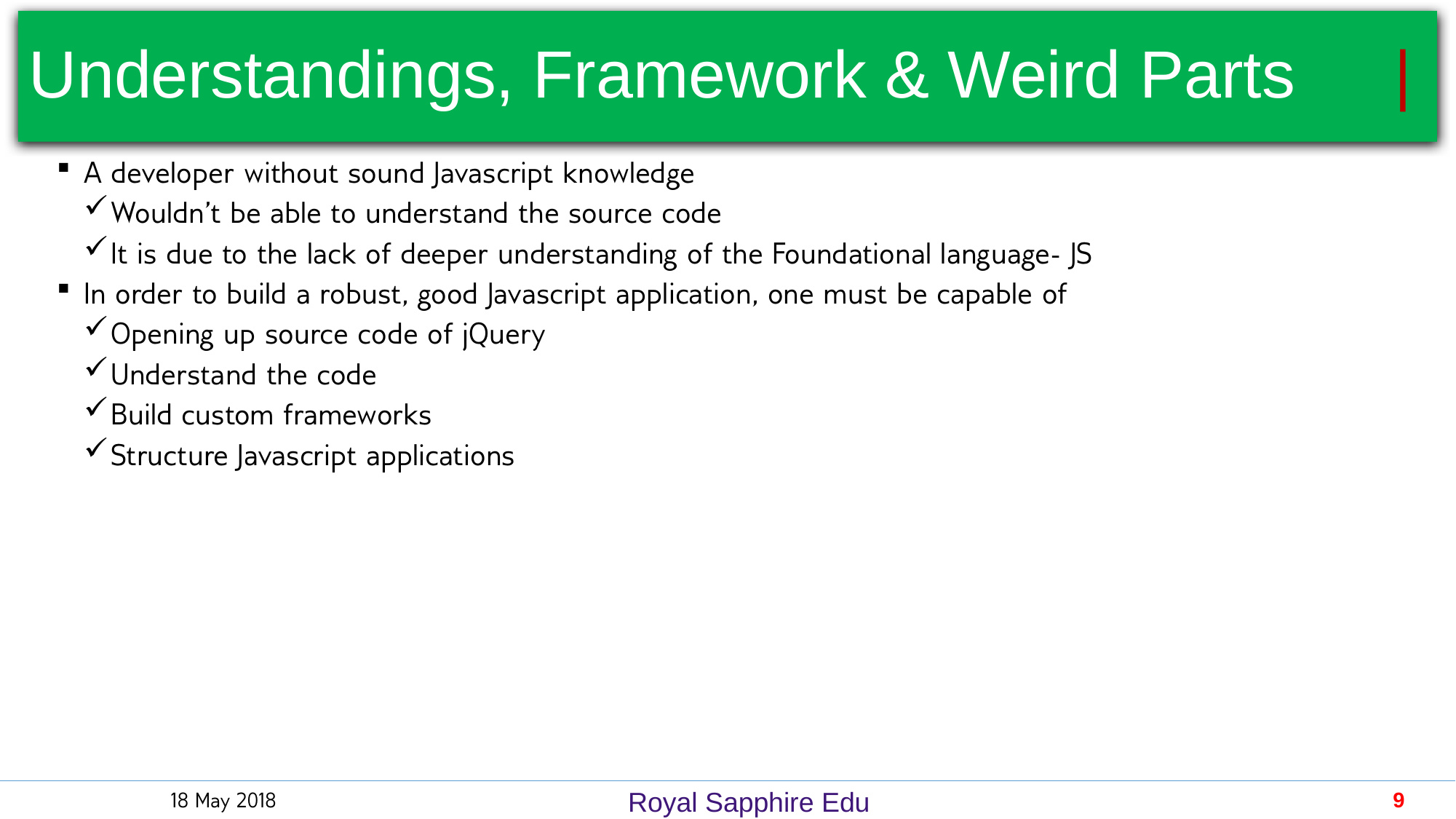

# Understandings, Framework & Weird Parts	   |
A developer without sound Javascript knowledge
Wouldn’t be able to understand the source code
It is due to the lack of deeper understanding of the Foundational language- JS
In order to build a robust, good Javascript application, one must be capable of
Opening up source code of jQuery
Understand the code
Build custom frameworks
Structure Javascript applications
18 May 2018
9